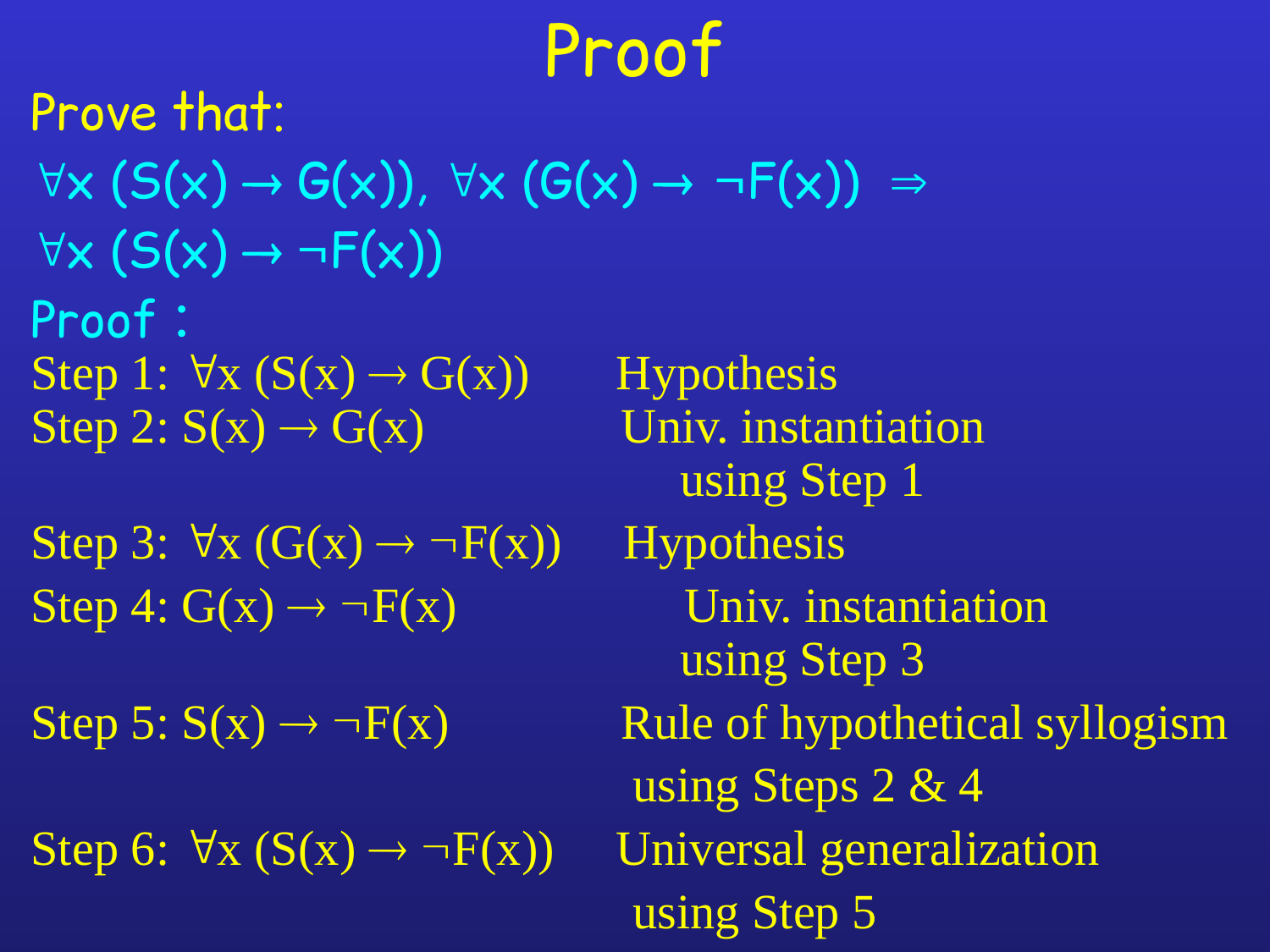

# Proof
Prove that:
∀x (S(x) → G(x)), ∀x (G(x) → ¬F(x))  ⇒
∀x (S(x) → ¬F(x))
Proof：
Step 1: ∀x (S(x) → G(x))       Hypothesis
Step 2: S(x) → G(x)                Univ. instantiation 					                  using Step 1
Step 3: ∀x (G(x) → ¬F(x))     Hypothesis
Step 4: G(x) → ¬F(x)   	        Univ. instantiation 					                  using Step 3
Step 5: S(x) → ¬F(x)              Rule of hypothetical syllogism
                                                 using Steps 2 & 4
Step 6: ∀x (S(x) → ¬F(x))     Universal generalization
                                                 using Step 5